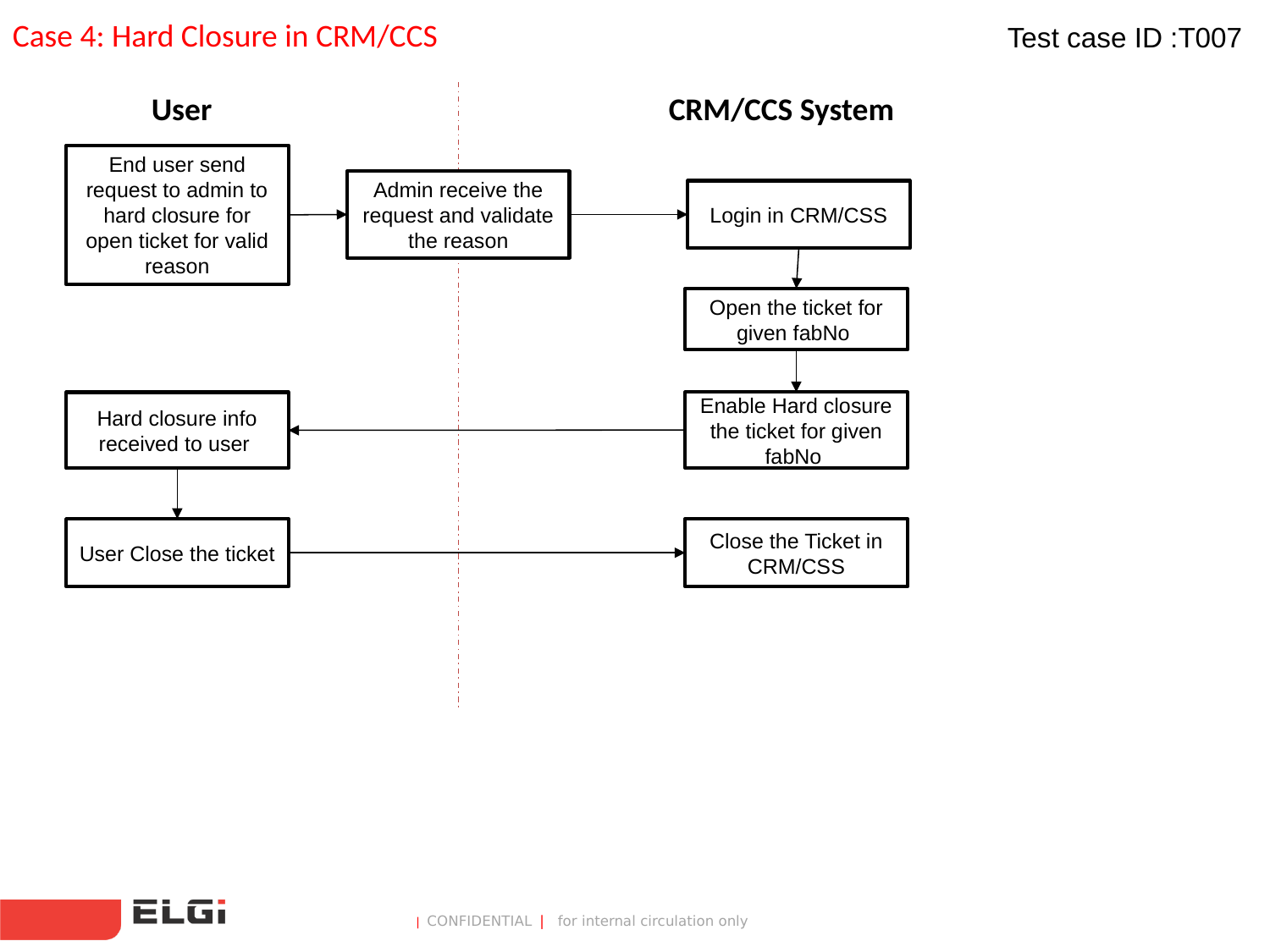

Case 4: Hard Closure in CRM/CCS
Test case ID :T007
CRM/CCS System
User
End user send request to admin to hard closure for open ticket for valid reason
Admin receive the request and validate the reason
Login in CRM/CSS
Open the ticket for given fabNo
Enable Hard closure the ticket for given fabNo
Hard closure info received to user
User Close the ticket
Close the Ticket in CRM/CSS